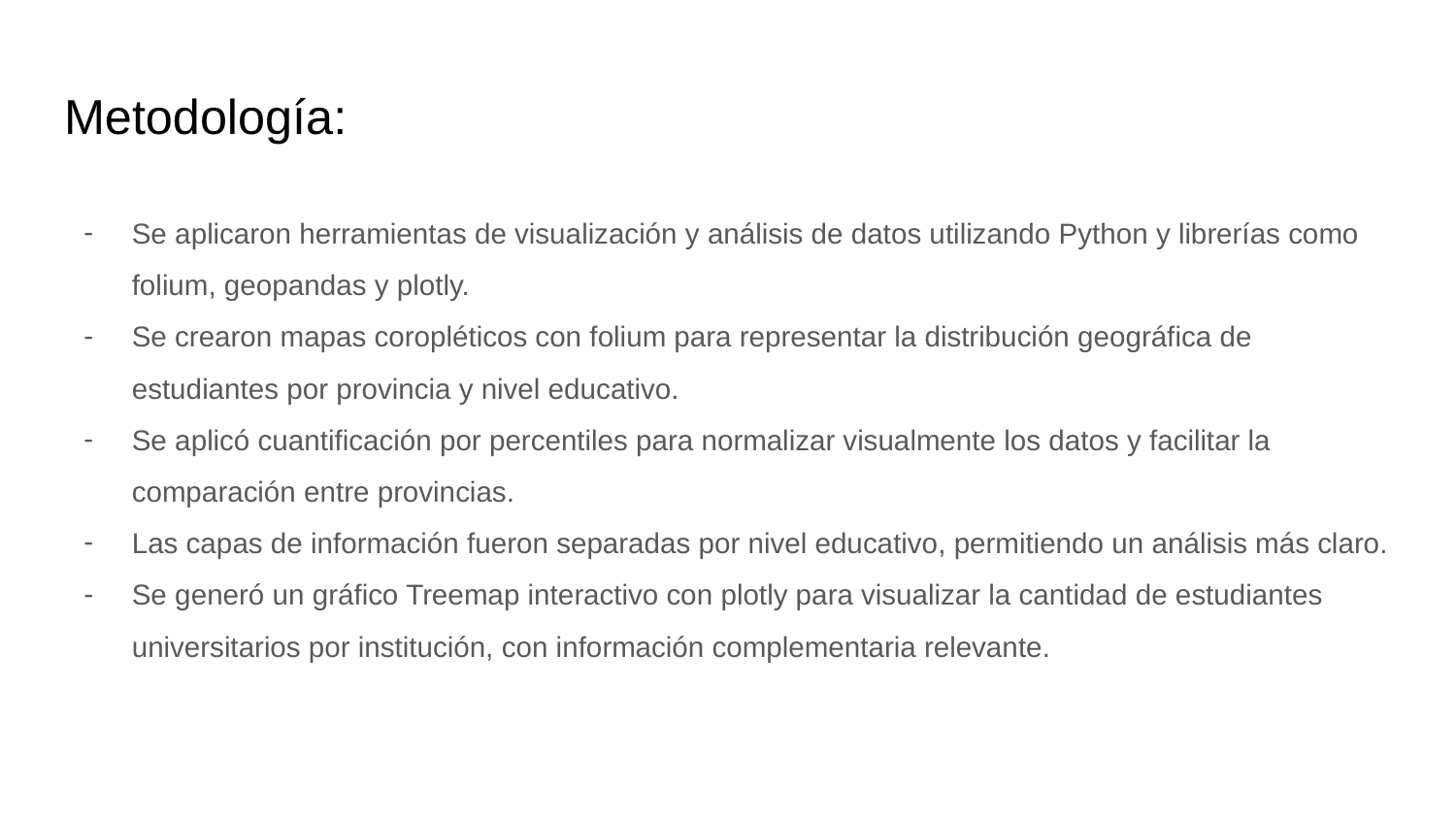

# Metodología:
Se aplicaron herramientas de visualización y análisis de datos utilizando Python y librerías como folium, geopandas y plotly.
Se crearon mapas coropléticos con folium para representar la distribución geográfica de estudiantes por provincia y nivel educativo.
Se aplicó cuantificación por percentiles para normalizar visualmente los datos y facilitar la comparación entre provincias.
Las capas de información fueron separadas por nivel educativo, permitiendo un análisis más claro.
Se generó un gráfico Treemap interactivo con plotly para visualizar la cantidad de estudiantes universitarios por institución, con información complementaria relevante.